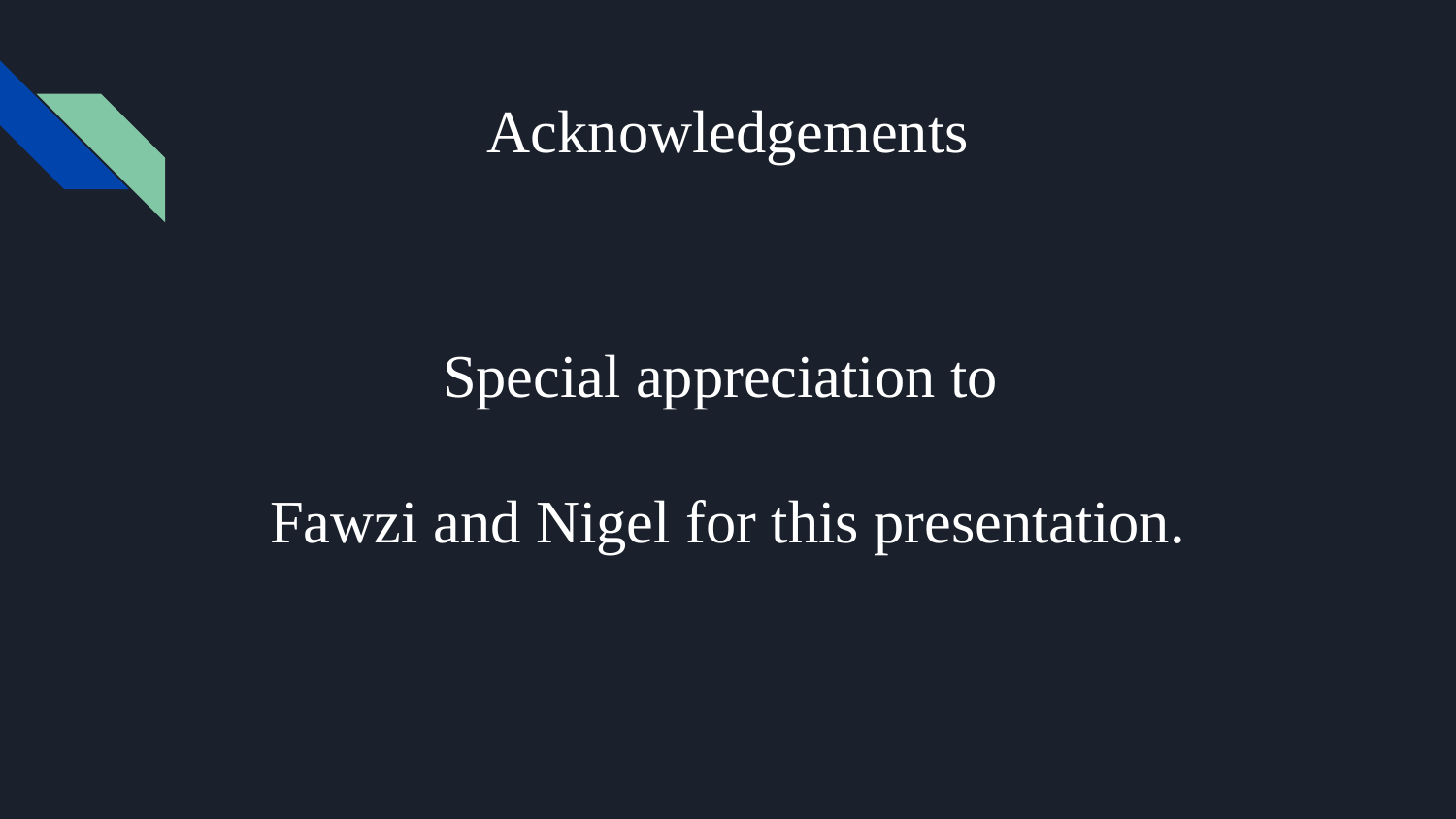

Acknowledgements

Special appreciation to

Fawzi and Nigel for this presentation.